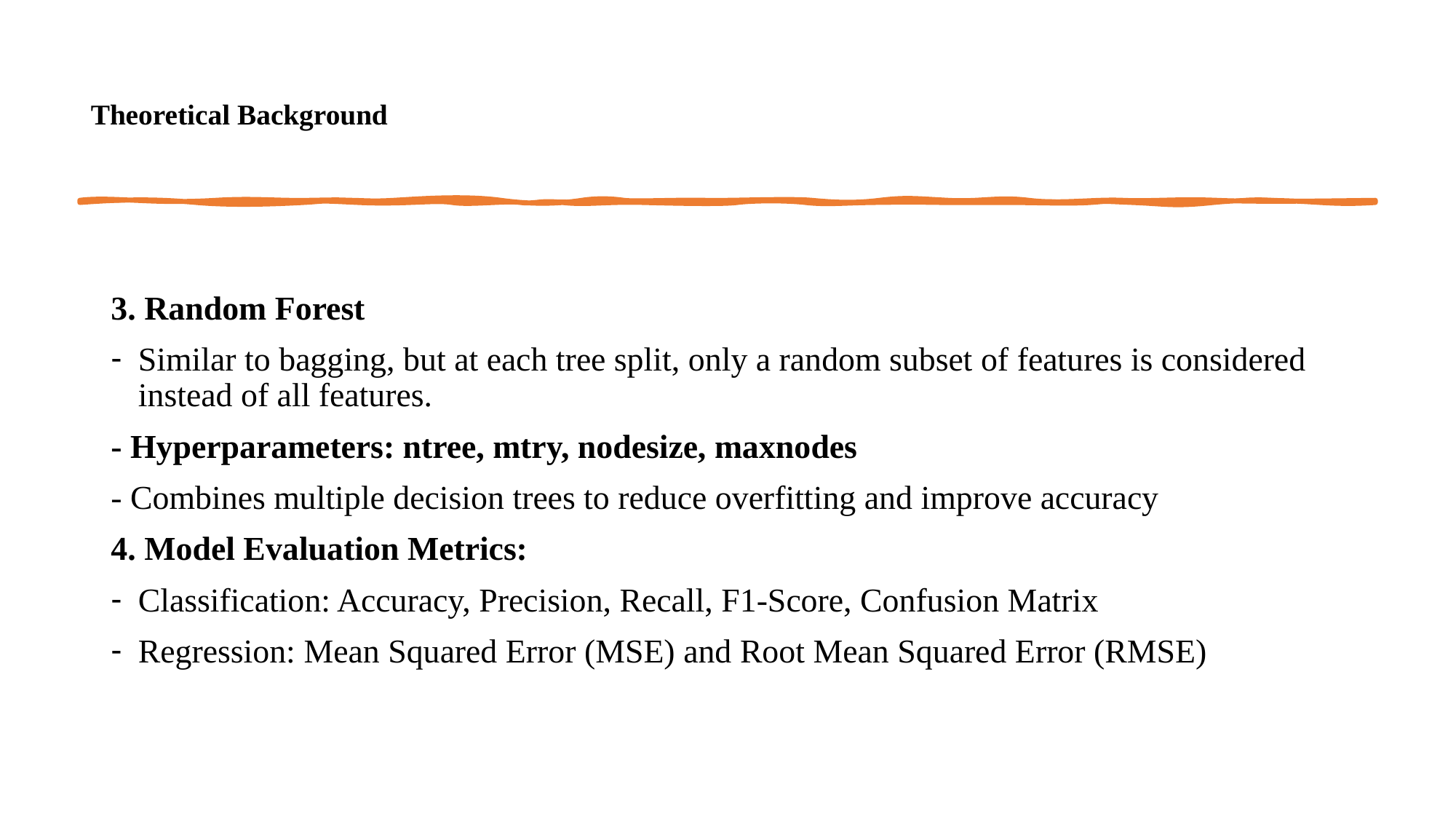

# Theoretical Background

3. Random Forest
Similar to bagging, but at each tree split, only a random subset of features is considered instead of all features.
- Hyperparameters: ntree, mtry, nodesize, maxnodes
- Combines multiple decision trees to reduce overfitting and improve accuracy
4. Model Evaluation Metrics:
Classification: Accuracy, Precision, Recall, F1-Score, Confusion Matrix
Regression: Mean Squared Error (MSE) and Root Mean Squared Error (RMSE)